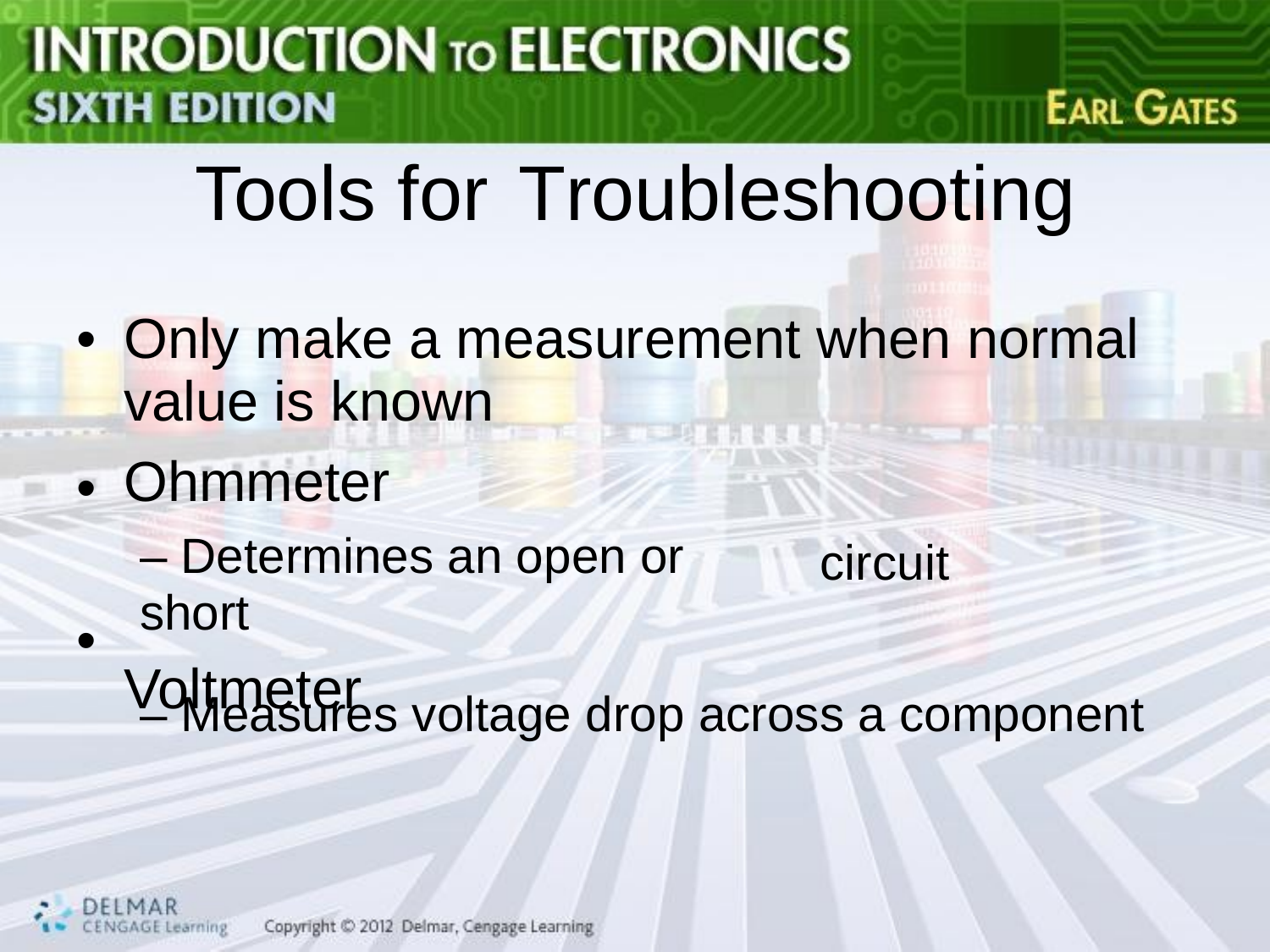

Tools for
Troubleshooting
•
Only make a measurement
value is known
Ohmmeter
– Determines an open or short
Voltmeter
when
normal
•
circuit
•
– Measures voltage drop across a component